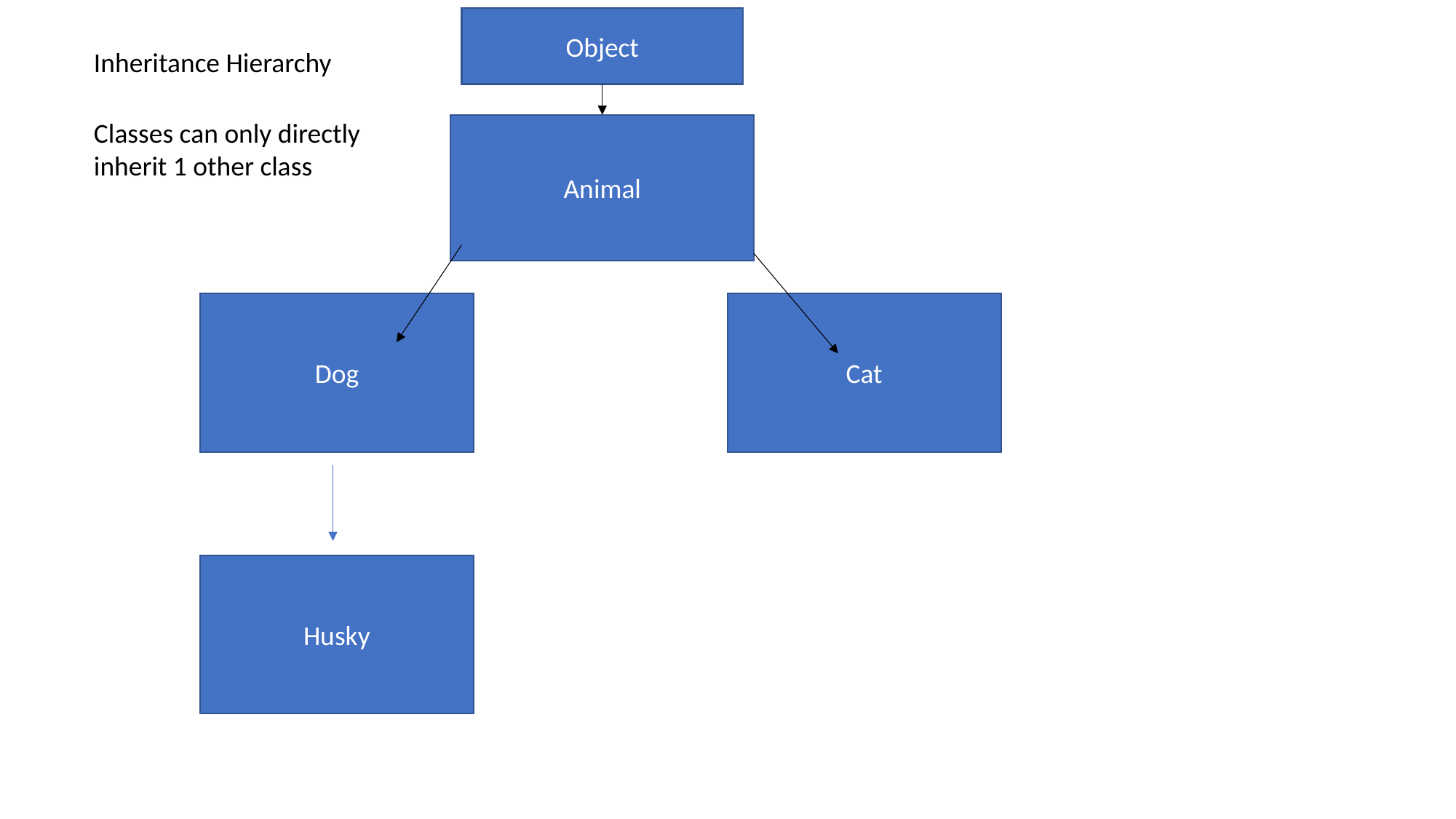

Object
Inheritance Hierarchy
Classes can only directly inherit 1 other class
Animal
Dog
Cat
Husky